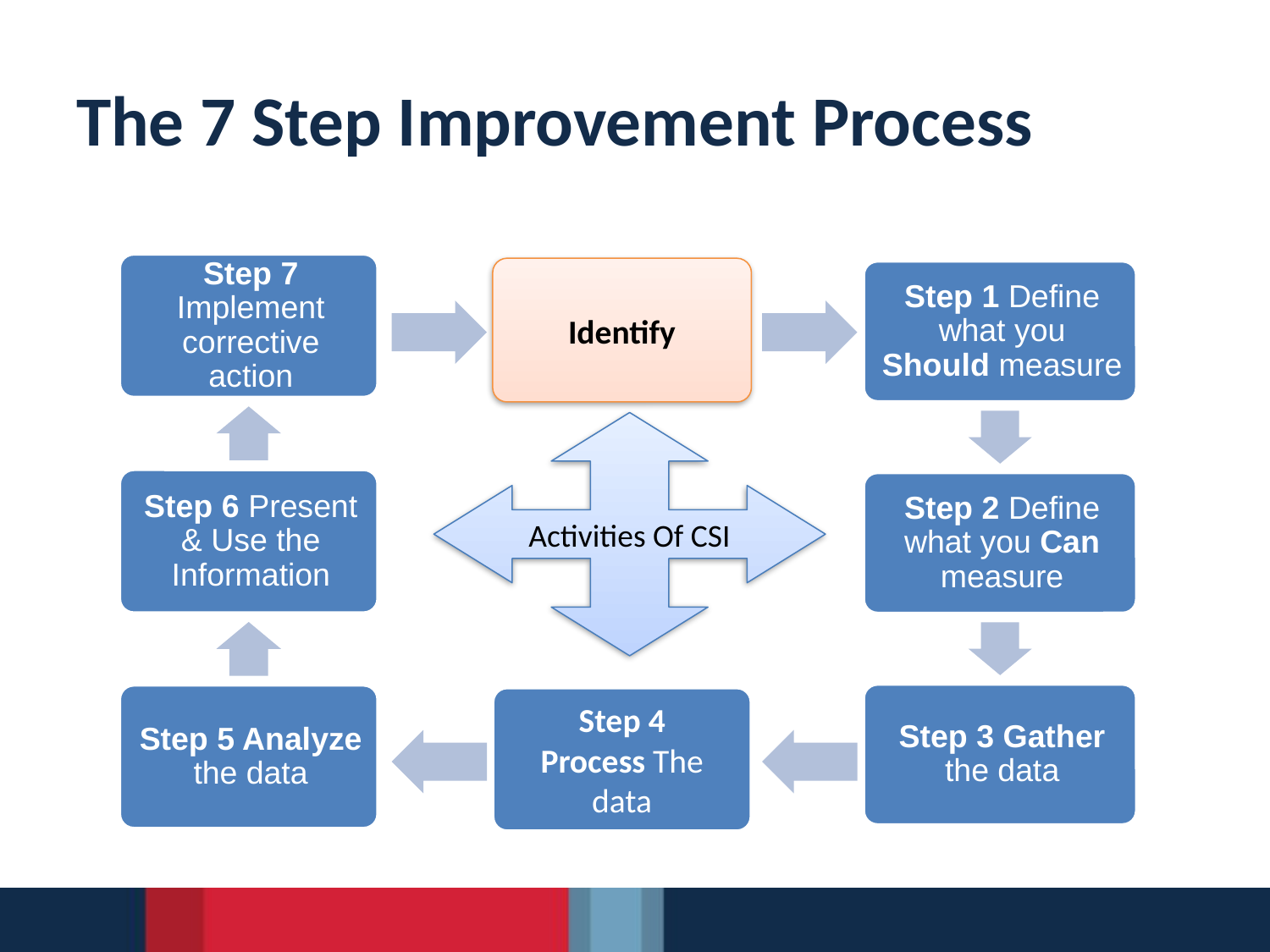

# The 7 Step Improvement Process
Step 7 Implement corrective action

Step 6 Present & Use the Information

Step 5 Analyze the data

Identify
Step 1 Define what you Should measure

Step 2 Define what you Can measure

Step 3 Gather the data

Activities Of CSI

Step 4
Process The data